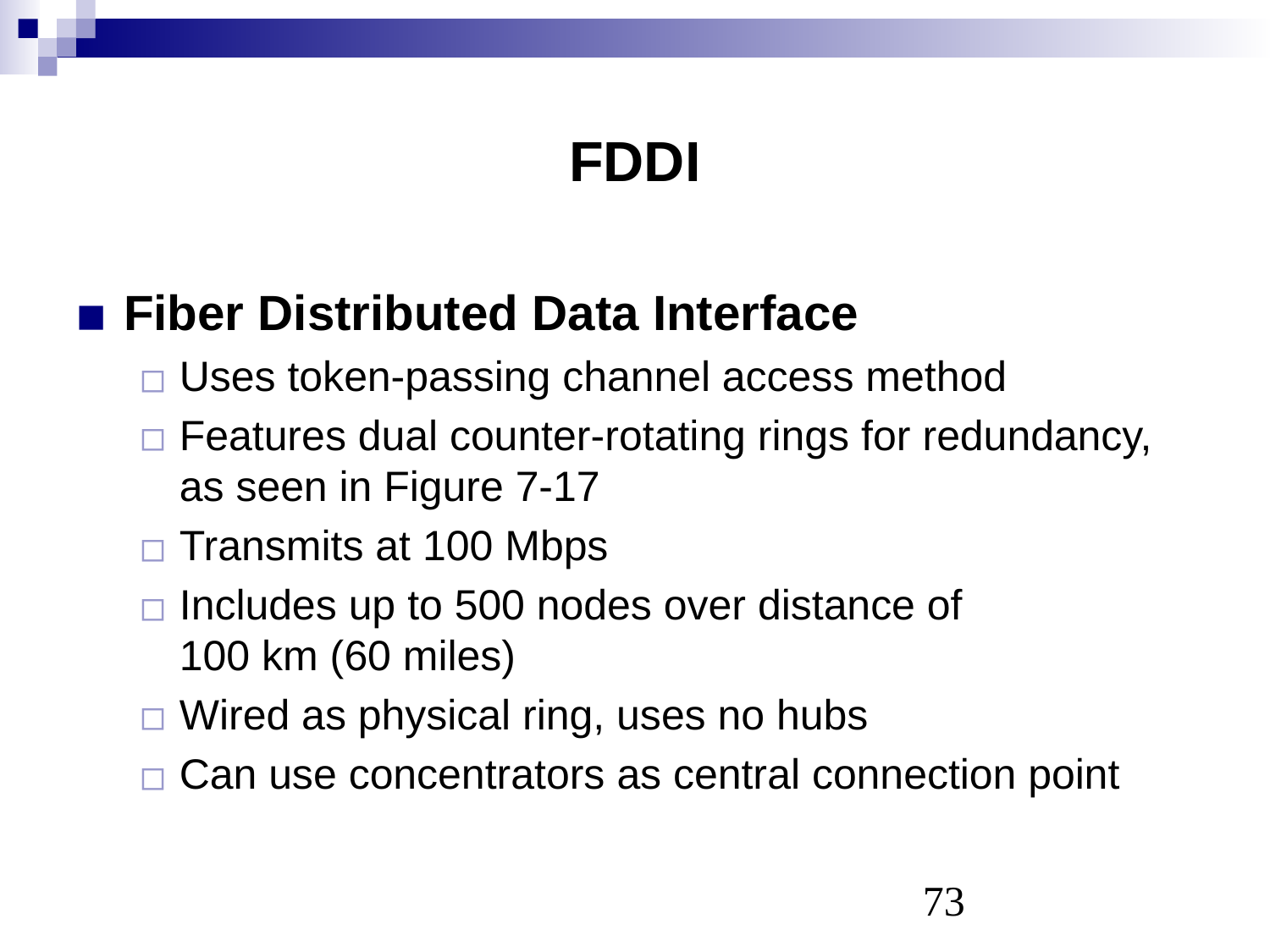

# FDDI
Fiber Distributed Data Interface
Uses token-passing channel access method
Features dual counter-rotating rings for redundancy, as seen in Figure 7-17
Transmits at 100 Mbps
Includes up to 500 nodes over distance of
100 km (60 miles)
Wired as physical ring, uses no hubs
Can use concentrators as central connection point
73